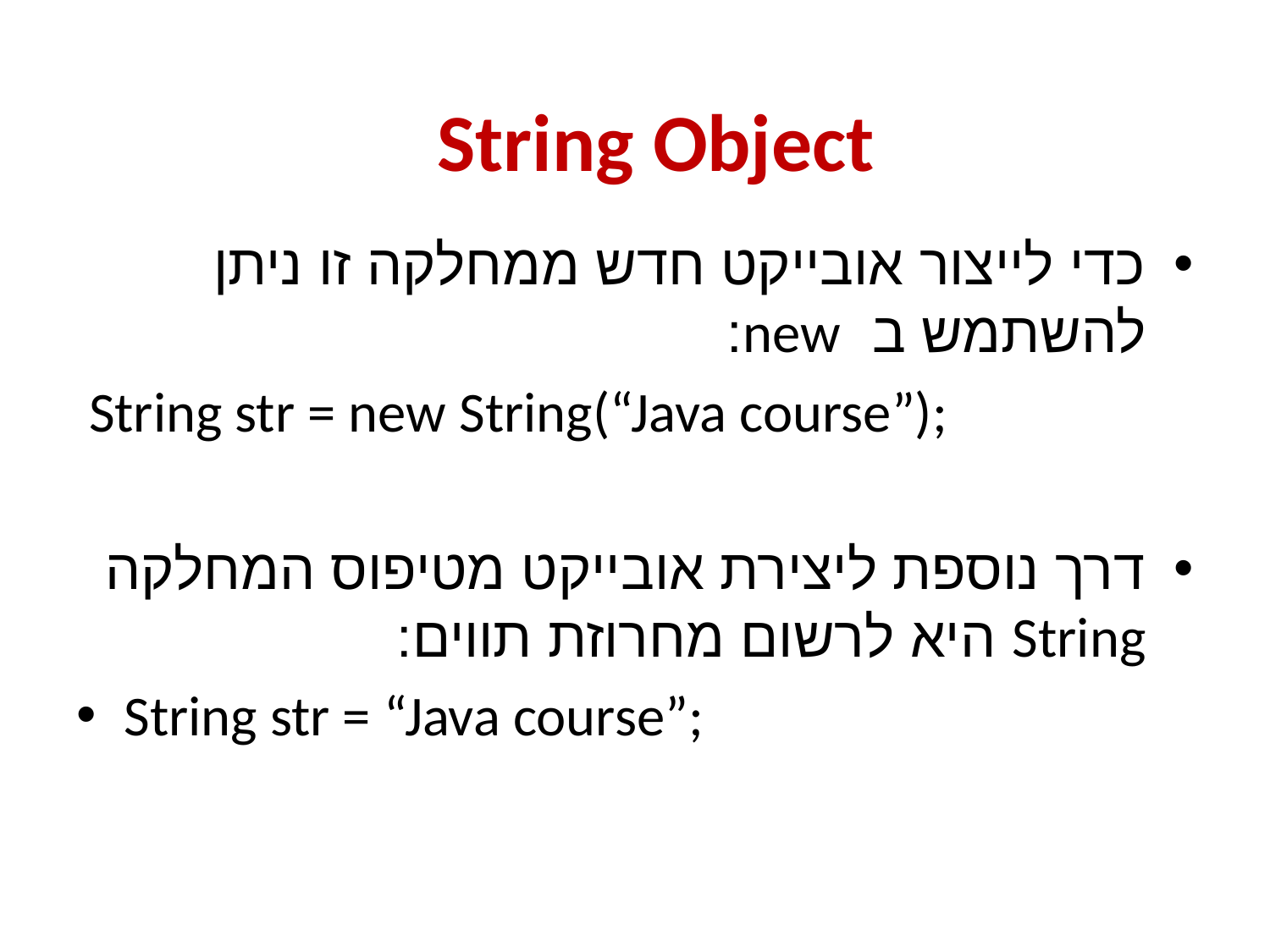

#
String Object
כדי לייצור אובייקט חדש ממחלקה זו ניתן להשתמש ב  new:
 String str = new String(“Java course”);

דרך נוספת ליצירת אובייקט מטיפוס המחלקה String היא לרשום מחרוזת תווים:
String str = “Java course”;